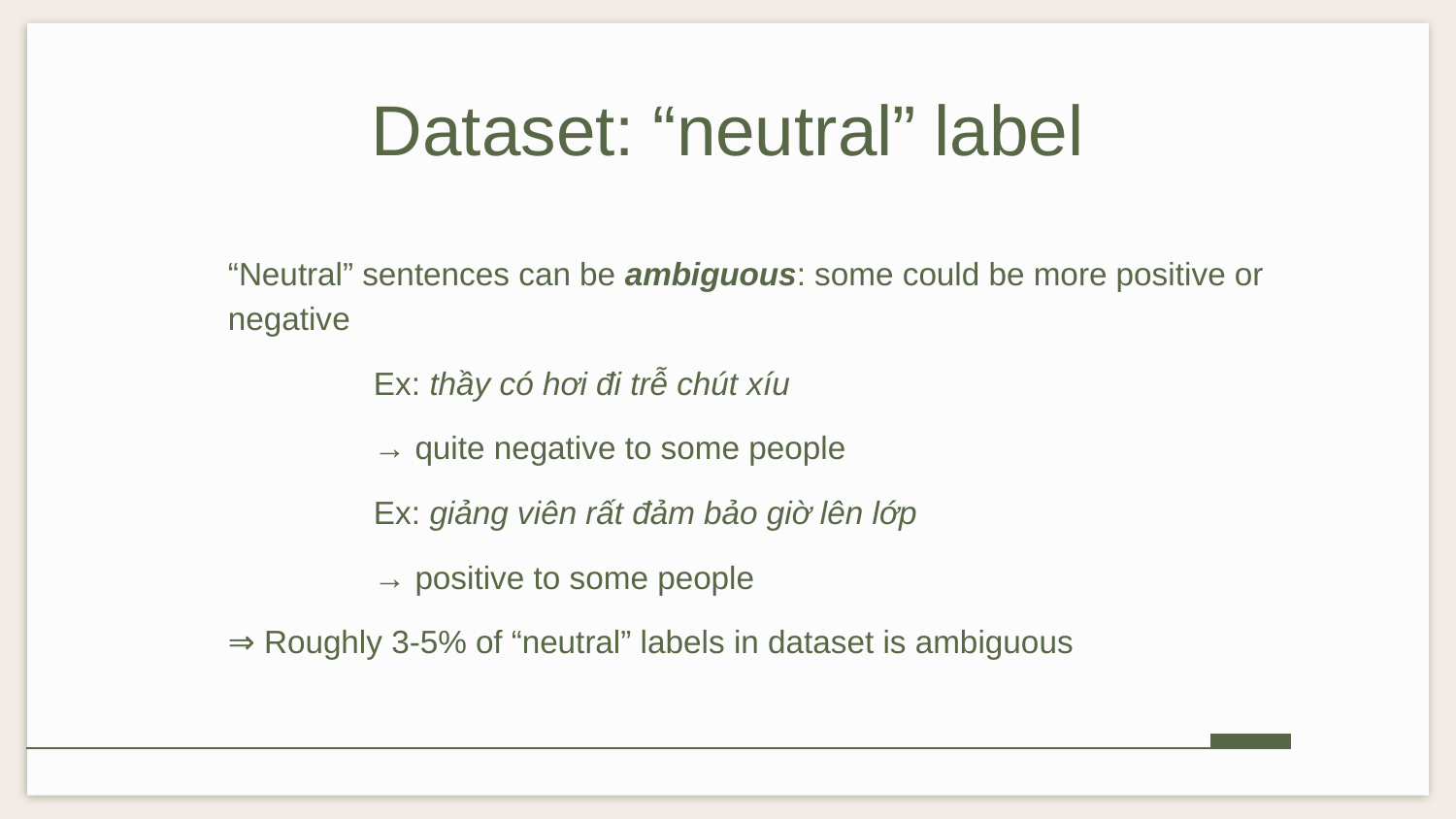

# Dataset: “neutral” label
“Neutral” sentences can be ambiguous: some could be more positive or negative
	Ex: thầy có hơi đi trễ chút xíu
	→ quite negative to some people
	Ex: giảng viên rất đảm bảo giờ lên lớp
	→ positive to some people
⇒ Roughly 3-5% of “neutral” labels in dataset is ambiguous